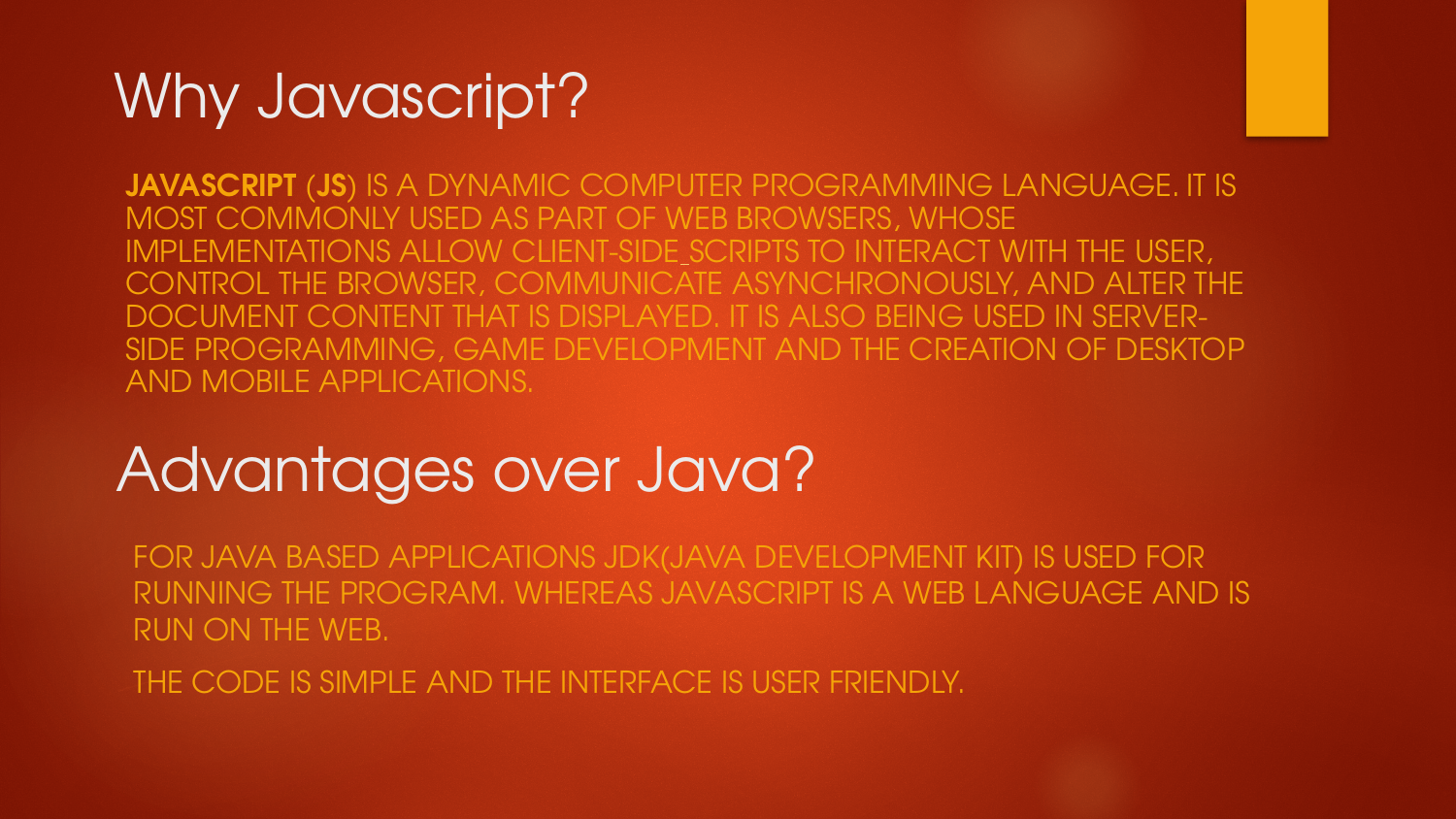

# Why Javascript?
JAVASCRIPT (JS) IS A DYNAMIC COMPUTER PROGRAMMING LANGUAGE. IT IS MOST COMMONLY USED AS PART OF WEB BROWSERS, WHOSE IMPLEMENTATIONS ALLOW CLIENT-SIDE SCRIPTS TO INTERACT WITH THE USER, CONTROL THE BROWSER, COMMUNICATE ASYNCHRONOUSLY, AND ALTER THE DOCUMENT CONTENT THAT IS DISPLAYED. IT IS ALSO BEING USED IN SERVER-SIDE PROGRAMMING, GAME DEVELOPMENT AND THE CREATION OF DESKTOP AND MOBILE APPLICATIONS.

Advantages over Java?

FOR JAVA BASED APPLICATIONS JDK(JAVA DEVELOPMENT KIT) IS USED FOR RUNNING THE PROGRAM. WHEREAS JAVASCRIPT IS A WEB LANGUAGE AND IS RUN ON THE WEB.
THE CODE IS SIMPLE AND THE INTERFACE IS USER FRIENDLY.